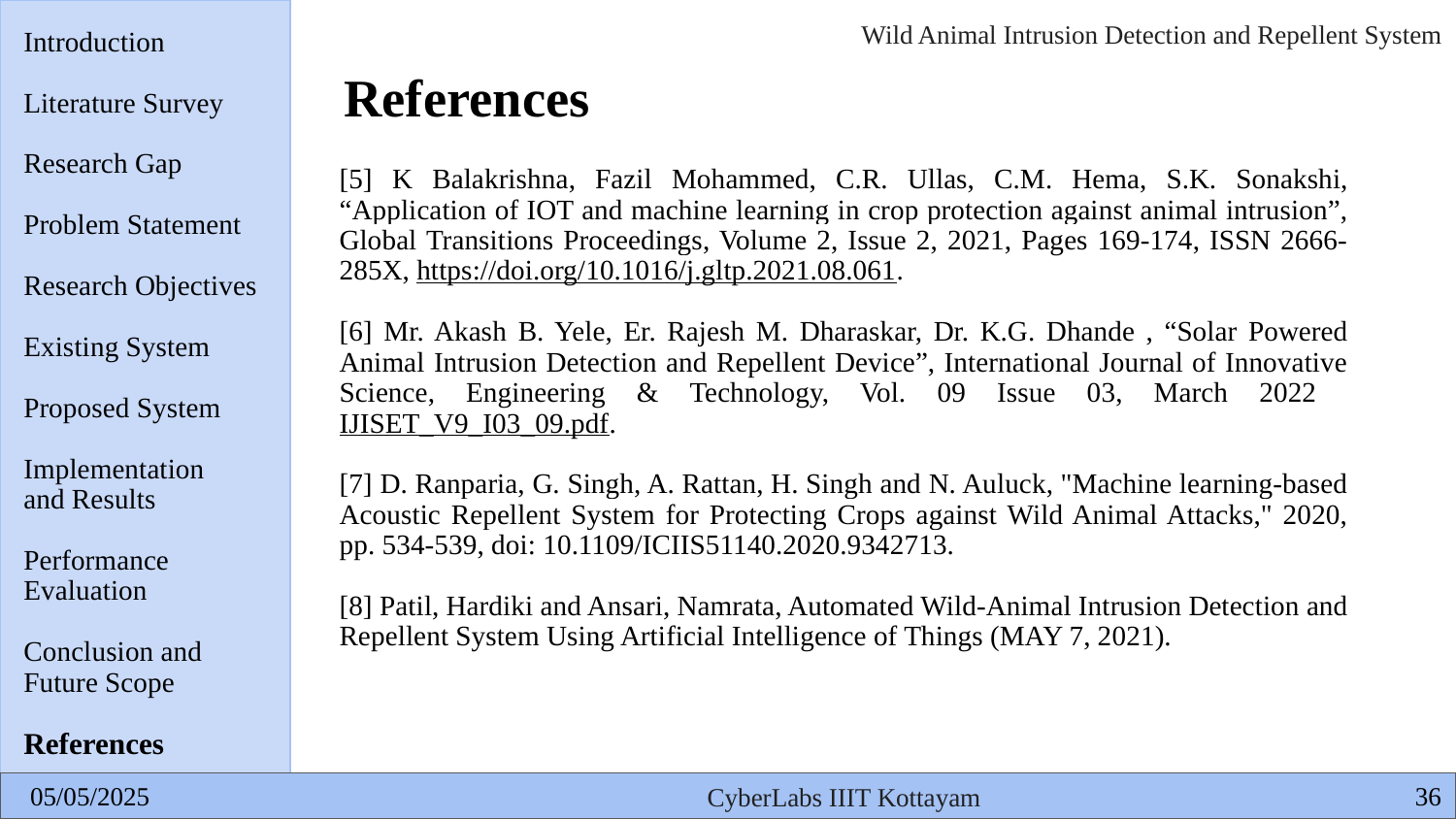

Introduction

Literature Survey

Research Gap

Problem Statement

Research Objectives

Existing System

Proposed System

Implementation
and Results

Performance
Evaluation

Conclusion and
Future Scope

References

# References
[5] K Balakrishna, Fazil Mohammed, C.R. Ullas, C.M. Hema, S.K. Sonakshi, “Application of IOT and machine learning in crop protection against animal intrusion”, Global Transitions Proceedings, Volume 2, Issue 2, 2021, Pages 169-174, ISSN 2666-285X, https://doi.org/10.1016/j.gltp.2021.08.061.

[6] Mr. Akash B. Yele, Er. Rajesh M. Dharaskar, Dr. K.G. Dhande , “Solar Powered Animal Intrusion Detection and Repellent Device”, International Journal of Innovative Science, Engineering & Technology, Vol. 09 Issue 03, March 2022  IJISET_V9_I03_09.pdf.

[7] D. Ranparia, G. Singh, A. Rattan, H. Singh and N. Auluck, "Machine learning-based Acoustic Repellent System for Protecting Crops against Wild Animal Attacks," 2020, pp. 534-539, doi: 10.1109/ICIIS51140.2020.9342713.

[8] Patil, Hardiki and Ansari, Namrata, Automated Wild-Animal Intrusion Detection and Repellent System Using Artificial Intelligence of Things (MAY 7, 2021).

36